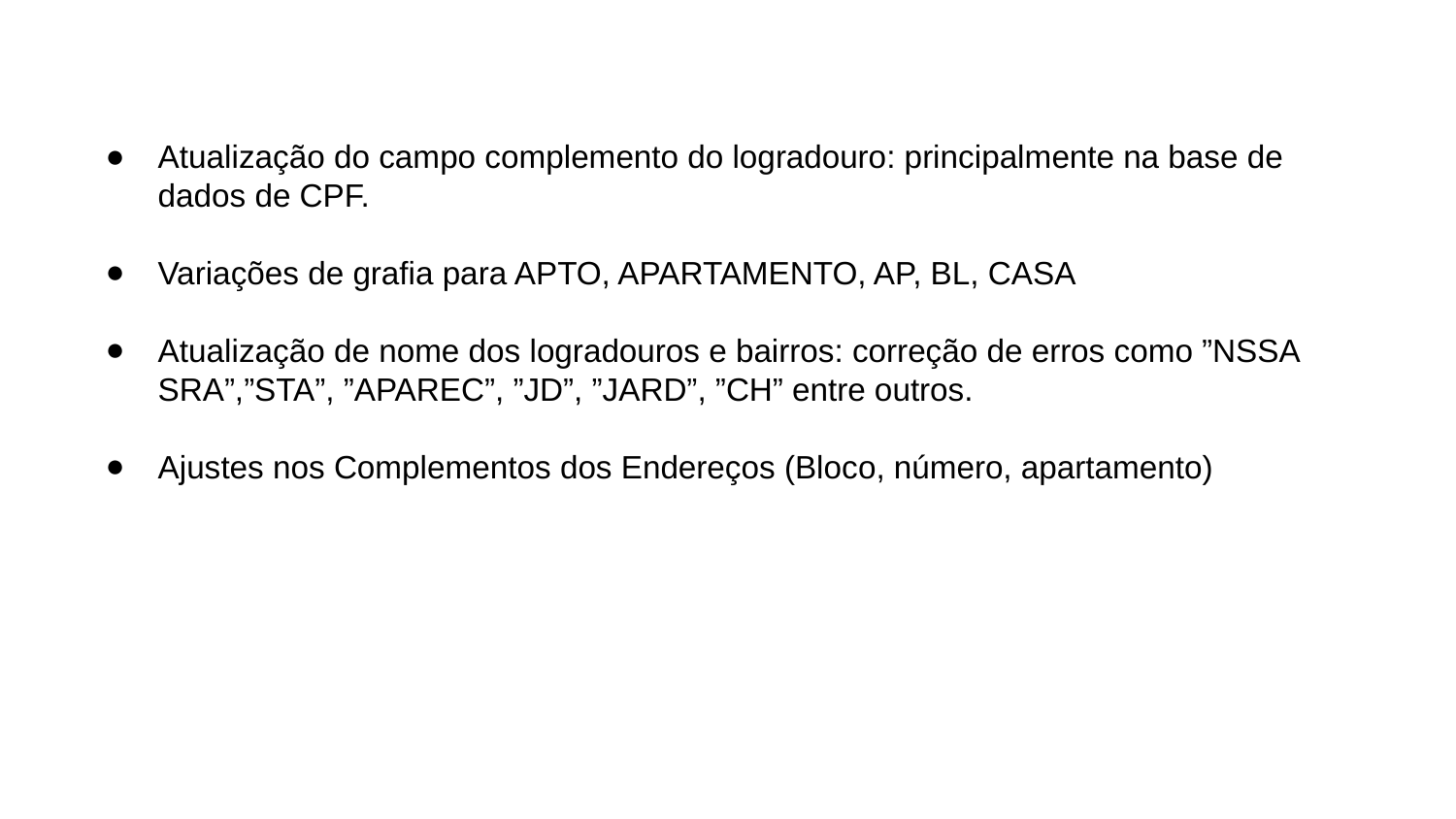

Atualização do campo complemento do logradouro: principalmente na base de dados de CPF.

Variações de grafia para APTO, APARTAMENTO, AP, BL, CASA

Atualização de nome dos logradouros e bairros: correção de erros como ”NSSA SRA”,”STA”, ”APAREC”, ”JD”, ”JARD”, ”CH” entre outros.

Ajustes nos Complementos dos Endereços (Bloco, número, apartamento)